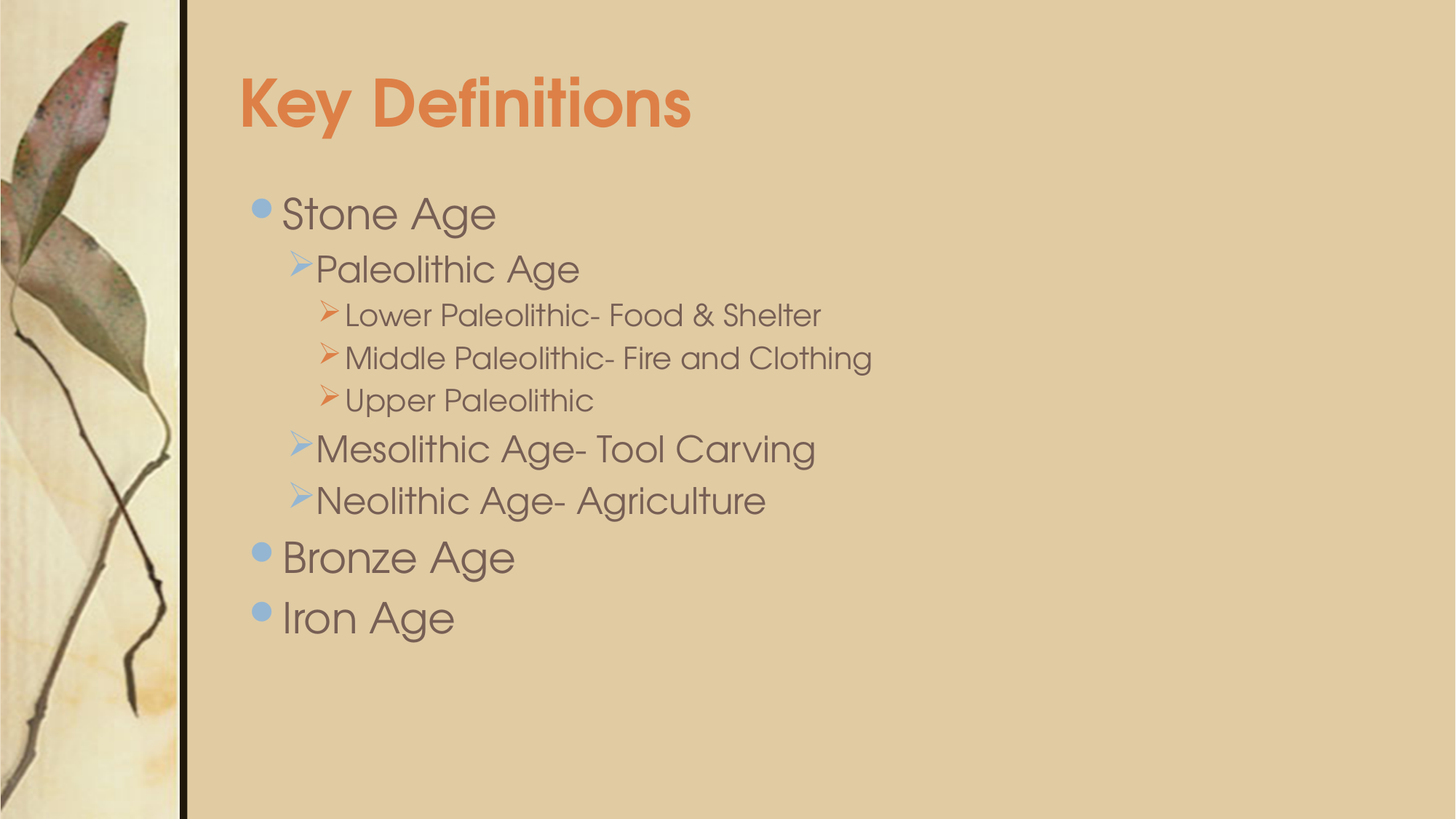

# Key Definitions
Stone Age
Paleolithic Age
Lower Paleolithic- Food & Shelter
Middle Paleolithic- Fire and Clothing
Upper Paleolithic
Mesolithic Age- Tool Carving
Neolithic Age- Agriculture
Bronze Age
Iron Age